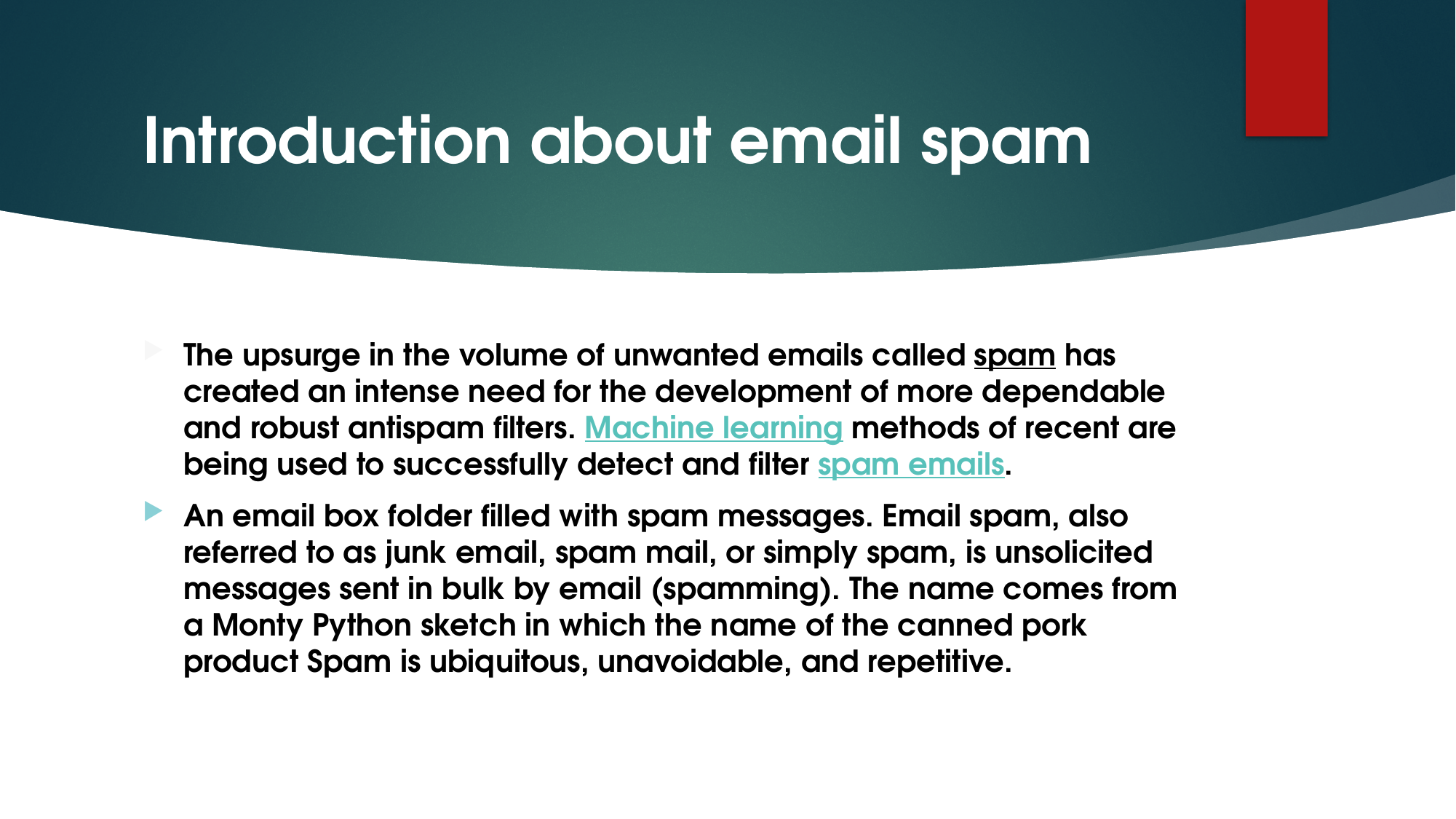

# Introduction about email spam

The upsurge in the volume of unwanted emails called spam has created an intense need for the development of more dependable and robust antispam filters. Machine learning methods of recent are being used to successfully detect and filter spam emails.
An email box folder filled with spam messages. Email spam, also referred to as junk email, spam mail, or simply spam, is unsolicited messages sent in bulk by email (spamming). The name comes from a Monty Python sketch in which the name of the canned pork product Spam is ubiquitous, unavoidable, and repetitive.